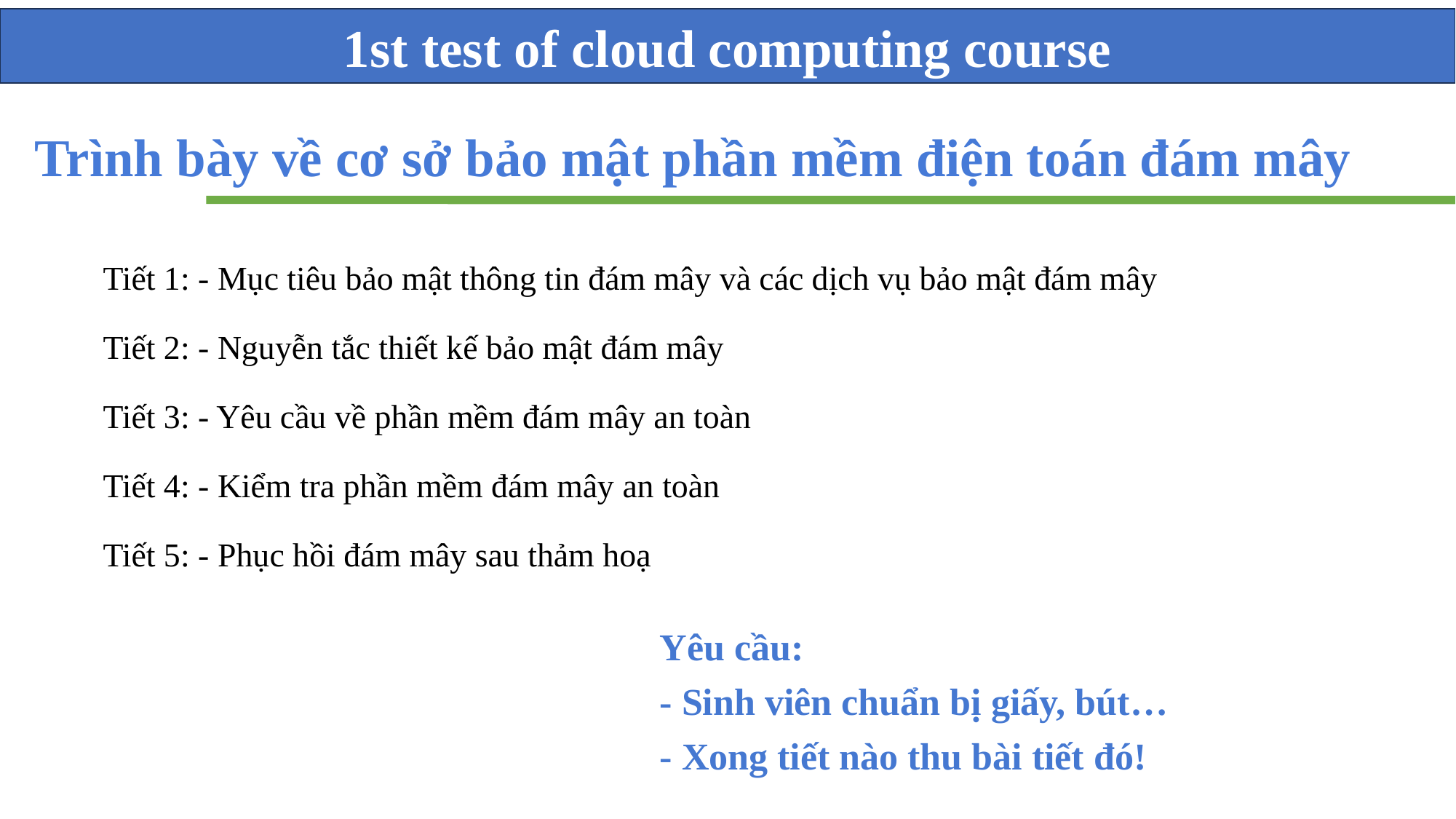

1st test of cloud computing course
Trình bày về cơ sở bảo mật phần mềm điện toán đám mây

Tiết 1: - Mục tiêu bảo mật thông tin đám mây và các dịch vụ bảo mật đám mây
Tiết 2: - Nguyễn tắc thiết kế bảo mật đám mây
Tiết 3: - Yêu cầu về phần mềm đám mây an toàn
Tiết 4: - Kiểm tra phần mềm đám mây an toàn
Tiết 5: - Phục hồi đám mây sau thảm hoạ
Yêu cầu:
- Sinh viên chuẩn bị giấy, bút…
- Xong tiết nào thu bài tiết đó!